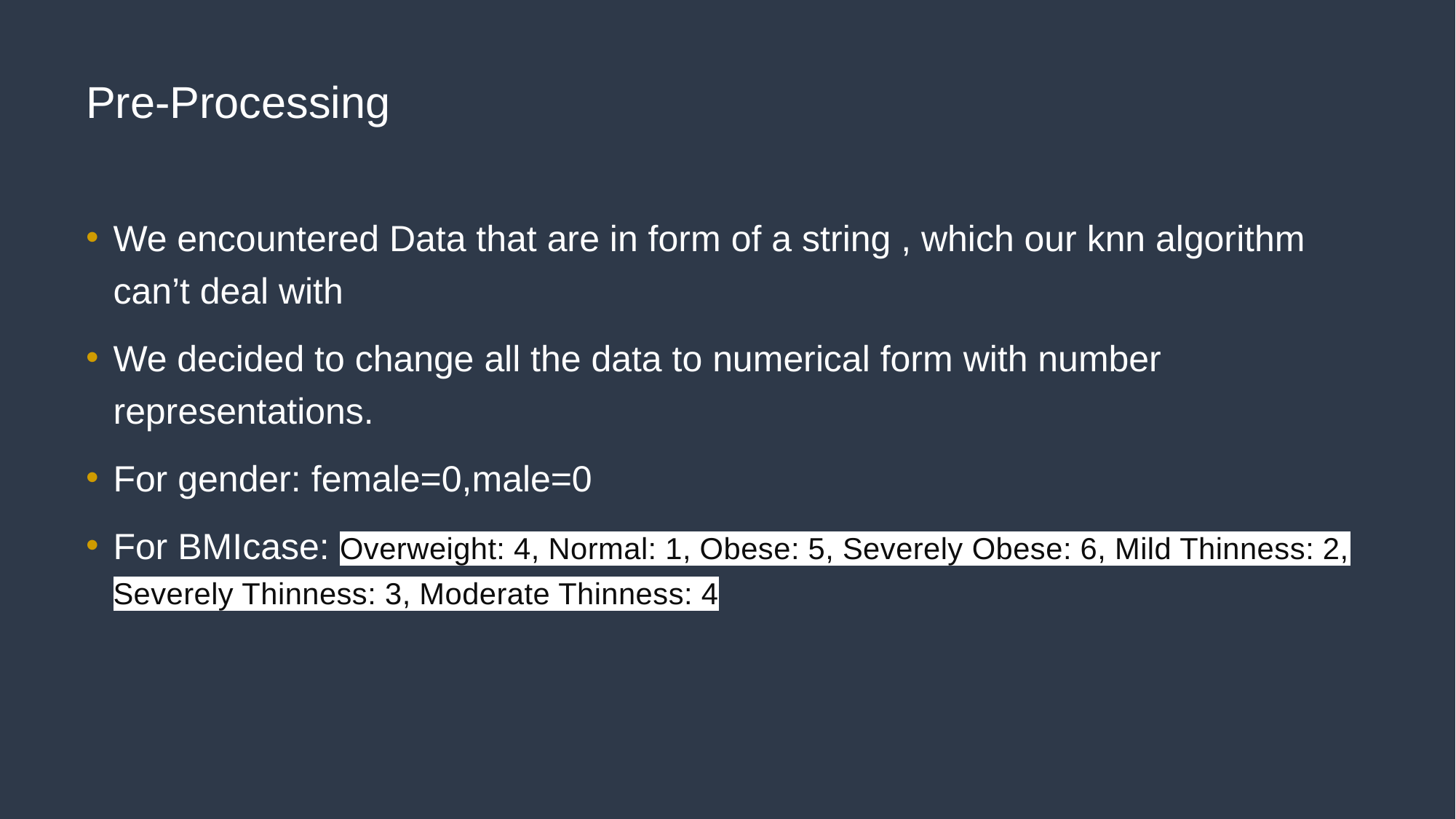

# Pre-Processing
We encountered Data that are in form of a string , which our knn algorithm can’t deal with
We decided to change all the data to numerical form with number representations.
For gender: female=0,male=0
For BMIcase: Overweight: 4, Normal: 1, Obese: 5, Severely Obese: 6, Mild Thinness: 2, Severely Thinness: 3, Moderate Thinness: 4